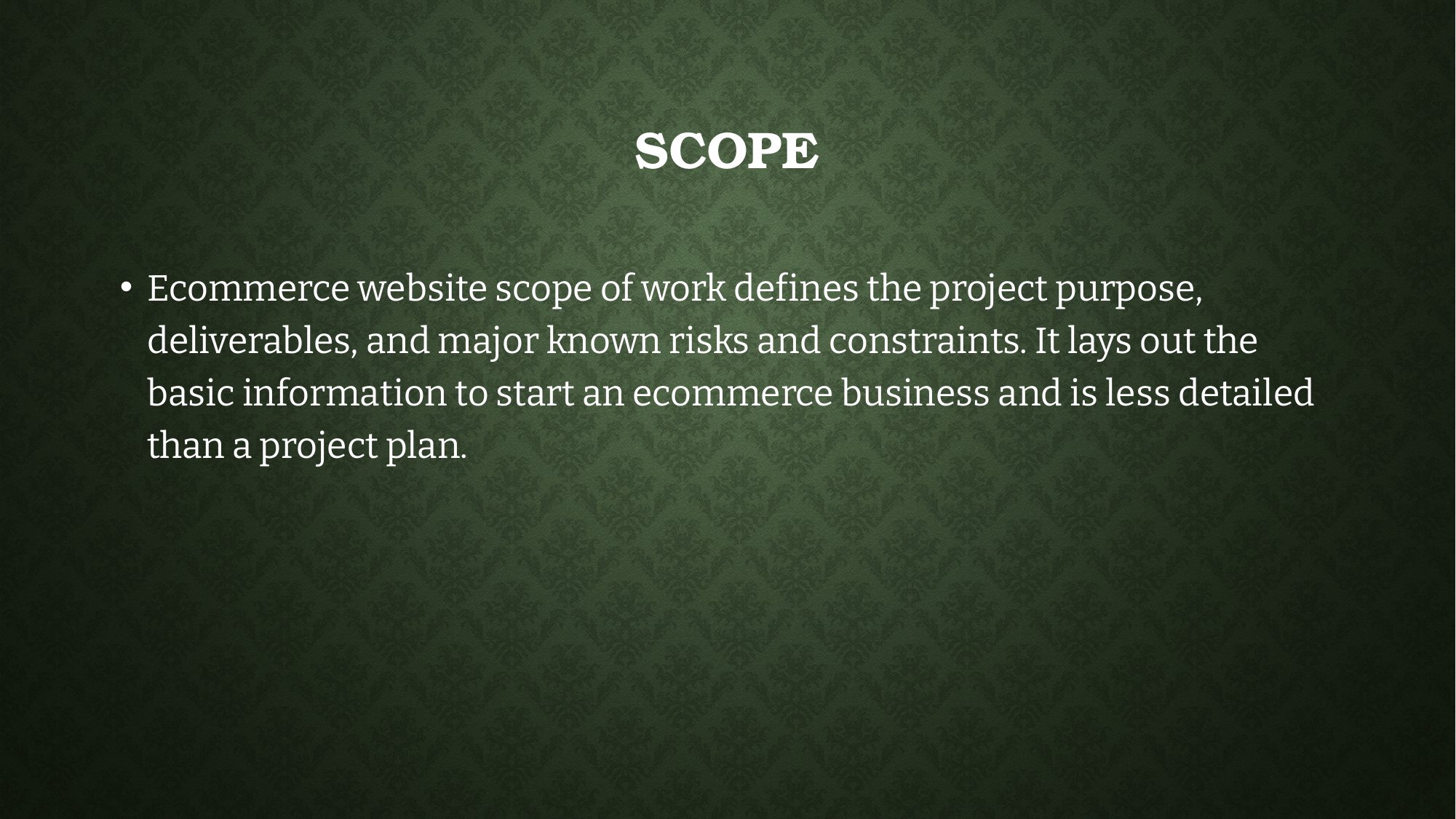

# Scope
Ecommerce website scope of work defines the project purpose, deliverables, and major known risks and constraints. It lays out the basic information to start an ecommerce business and is less detailed than a project plan.